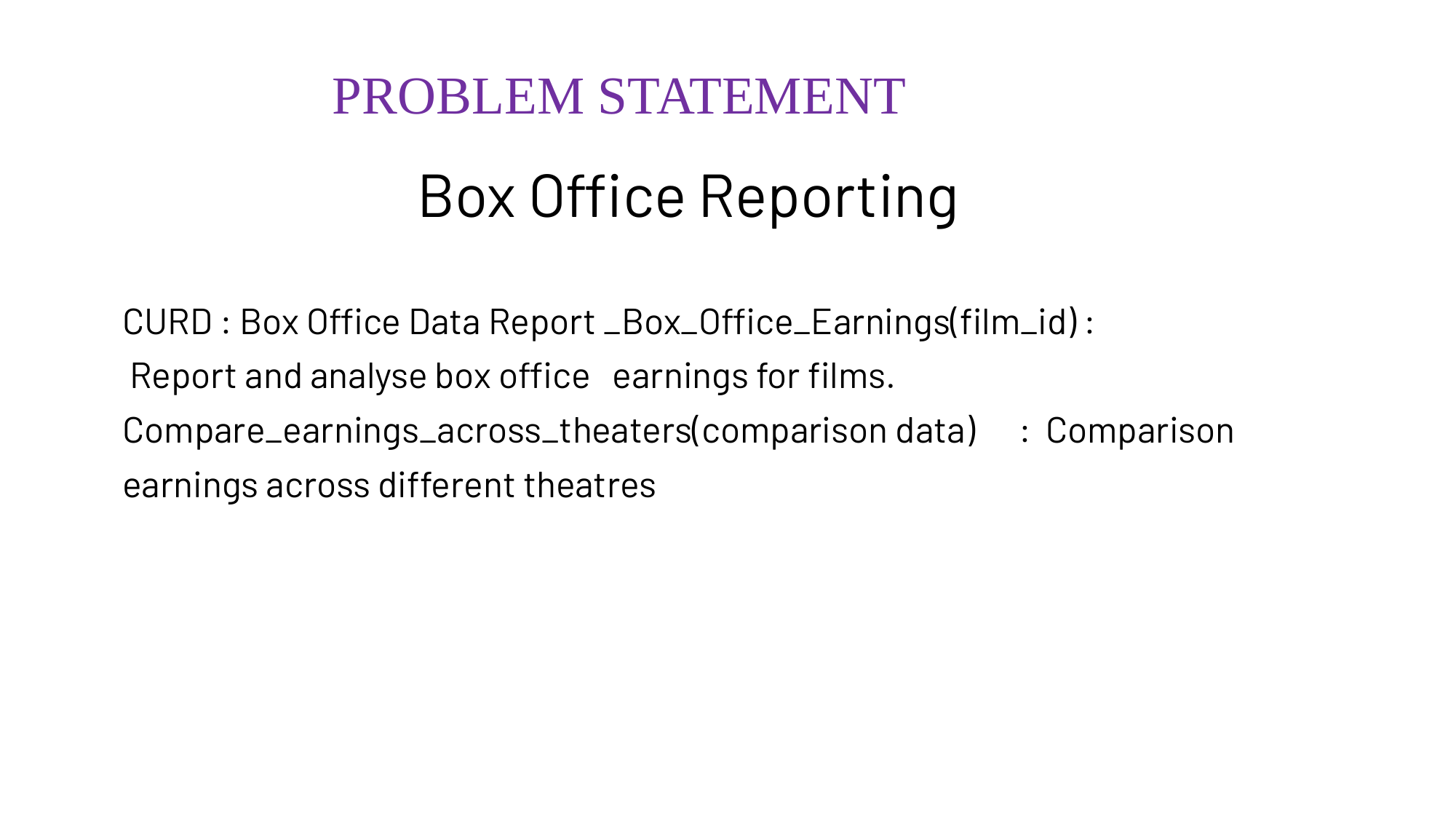

# PROBLEM STATEMENT
                  Box Office Reporting

CURD : Box Office Data Report _Box_Office_Earnings(film_id) :
 Report and analyse box office   earnings for films.
Compare_earnings_across_theaters(comparison data)      :  Comparison
earnings across different theatres